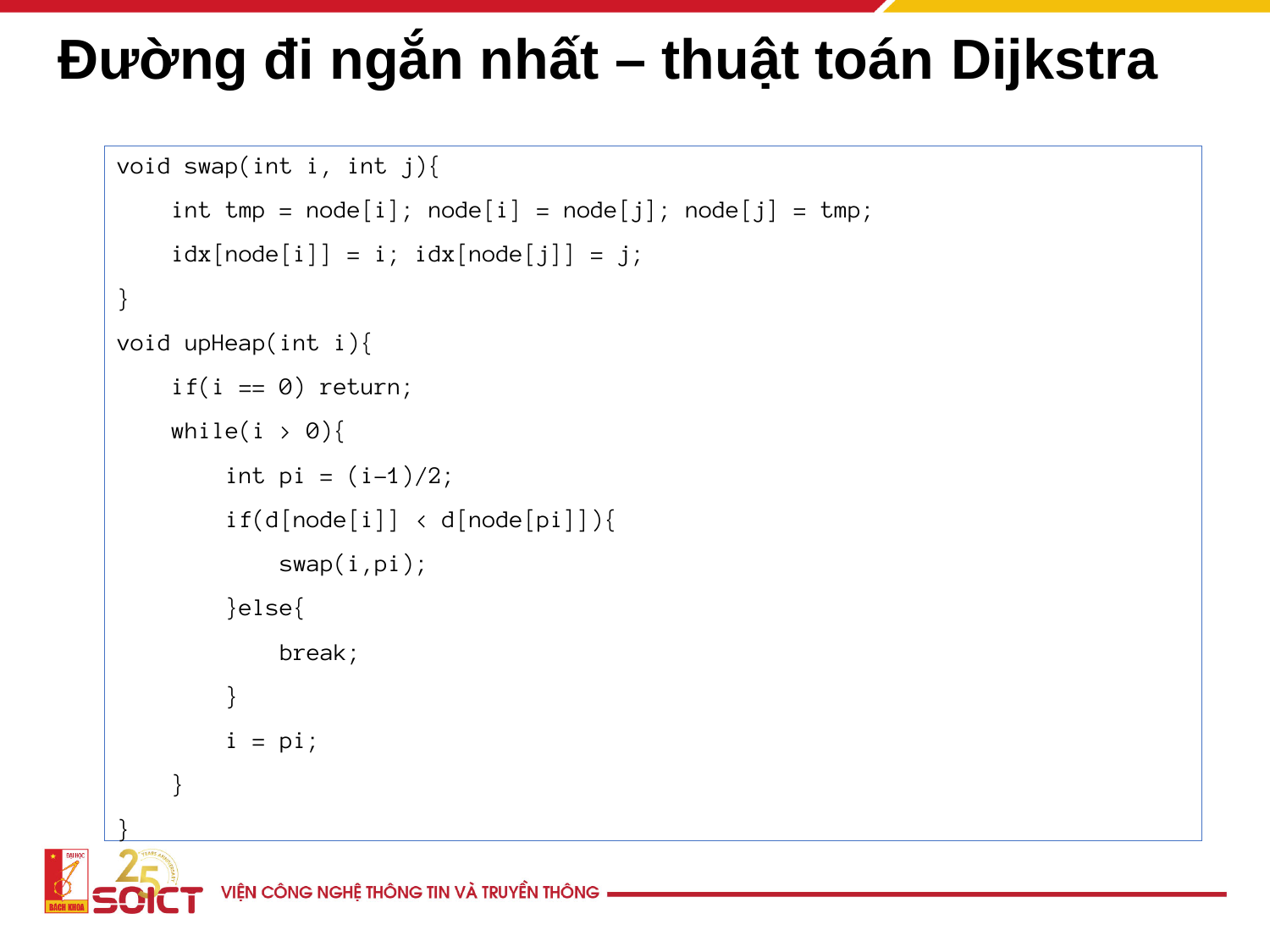

# Đường đi ngắn nhất – thuật toán Dijkstra
void swap(int i, int j){
    int tmp = node[i]; node[i] = node[j]; node[j] = tmp;
    idx[node[i]] = i; idx[node[j]] = j;
}
void upHeap(int i){
    if(i == 0) return;
    while(i > 0){
        int pi = (i-1)/2;
        if(d[node[i]] < d[node[pi]]){
            swap(i,pi);
        }else{
            break;
        }
        i = pi;
    }
}